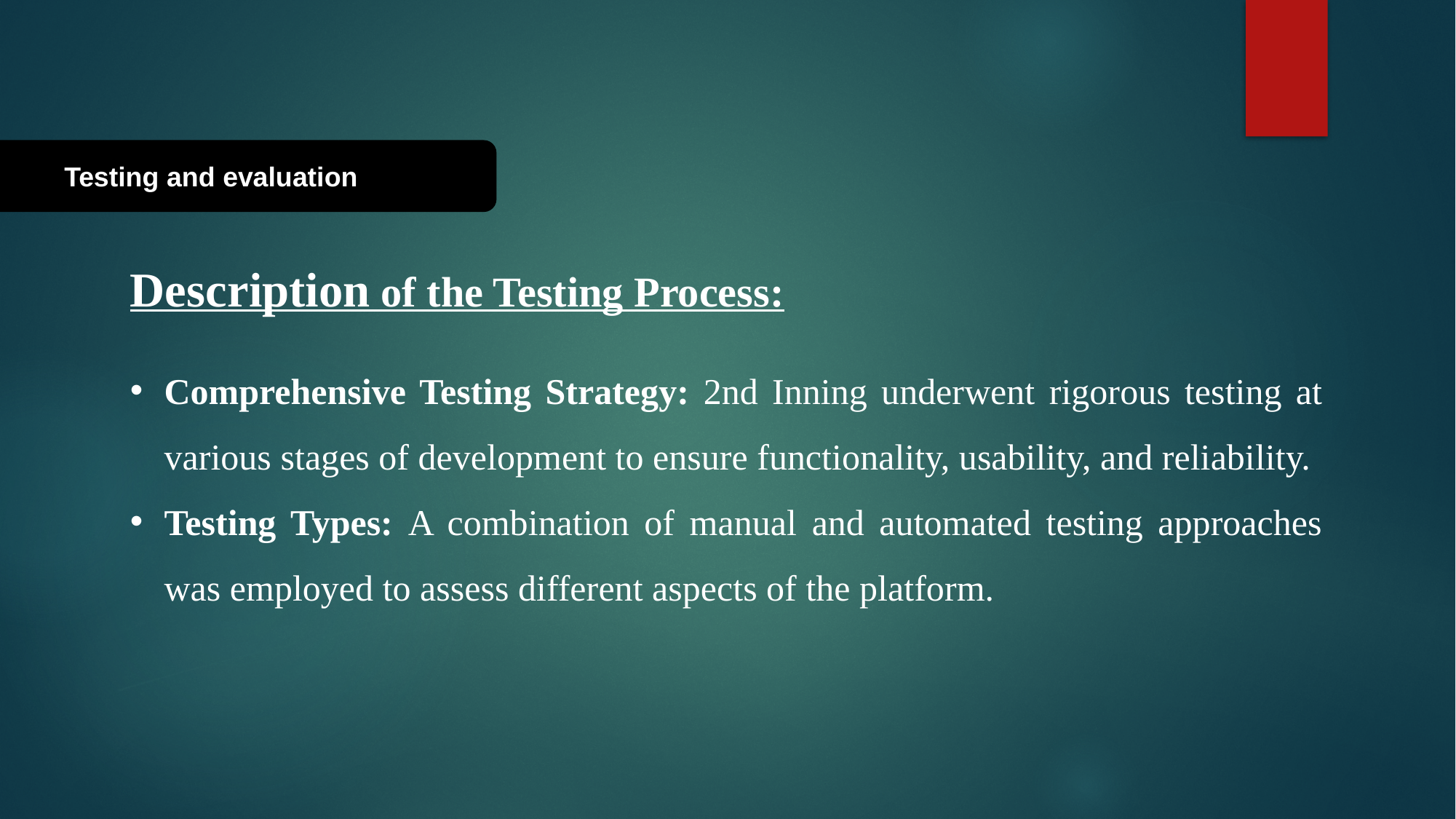

Testing and evaluation
Description of the Testing Process:

Comprehensive Testing Strategy: 2nd Inning underwent rigorous testing at various stages of development to ensure functionality, usability, and reliability.
Testing Types: A combination of manual and automated testing approaches was employed to assess different aspects of the platform.